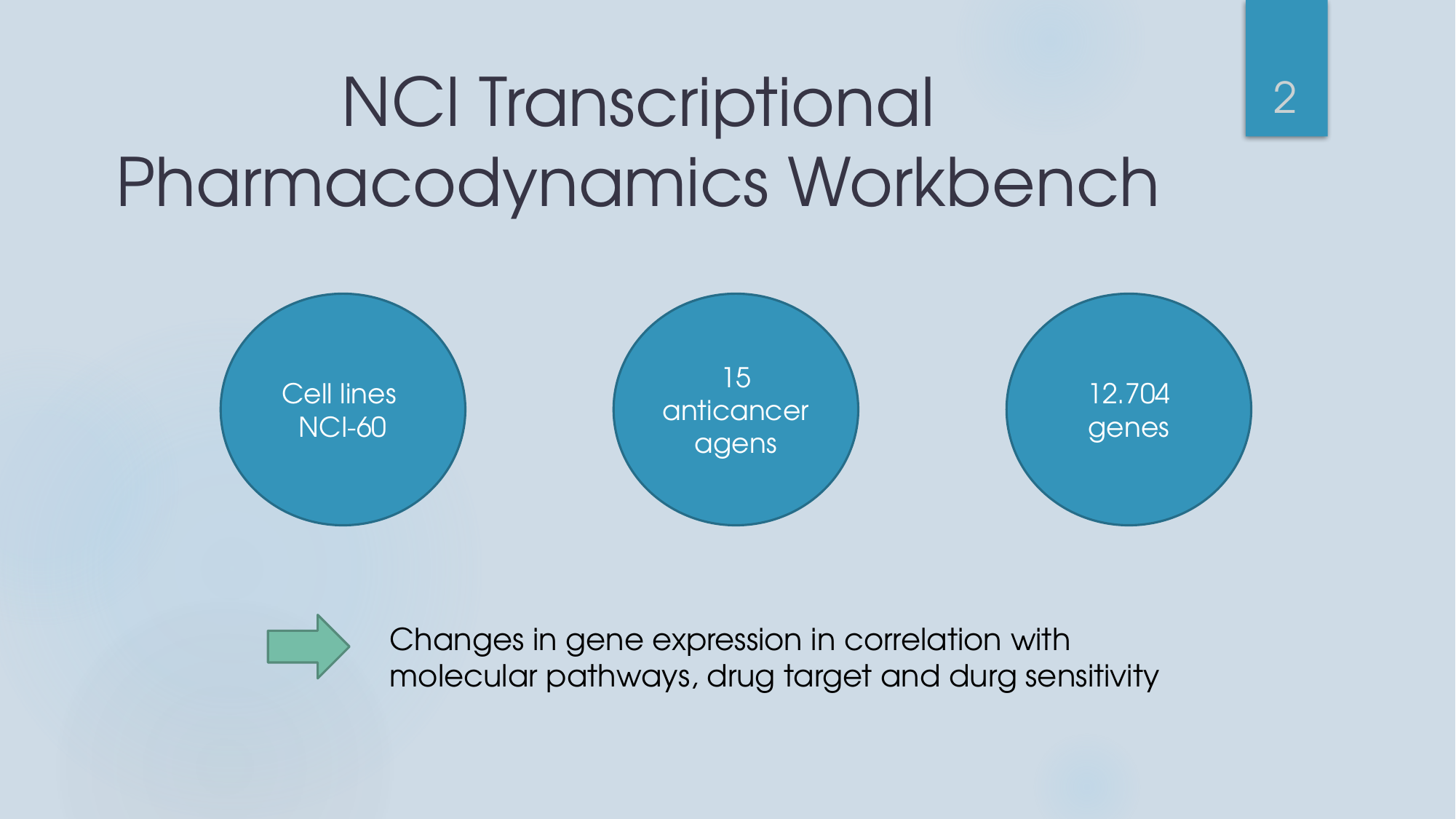

2
# NCI Transcriptional Pharmacodynamics Workbench
Cell lines
NCI-60
15 anticancer agens
12.704
genes

Changes in gene expression in correlation with molecular pathways, drug target and durg sensitivity